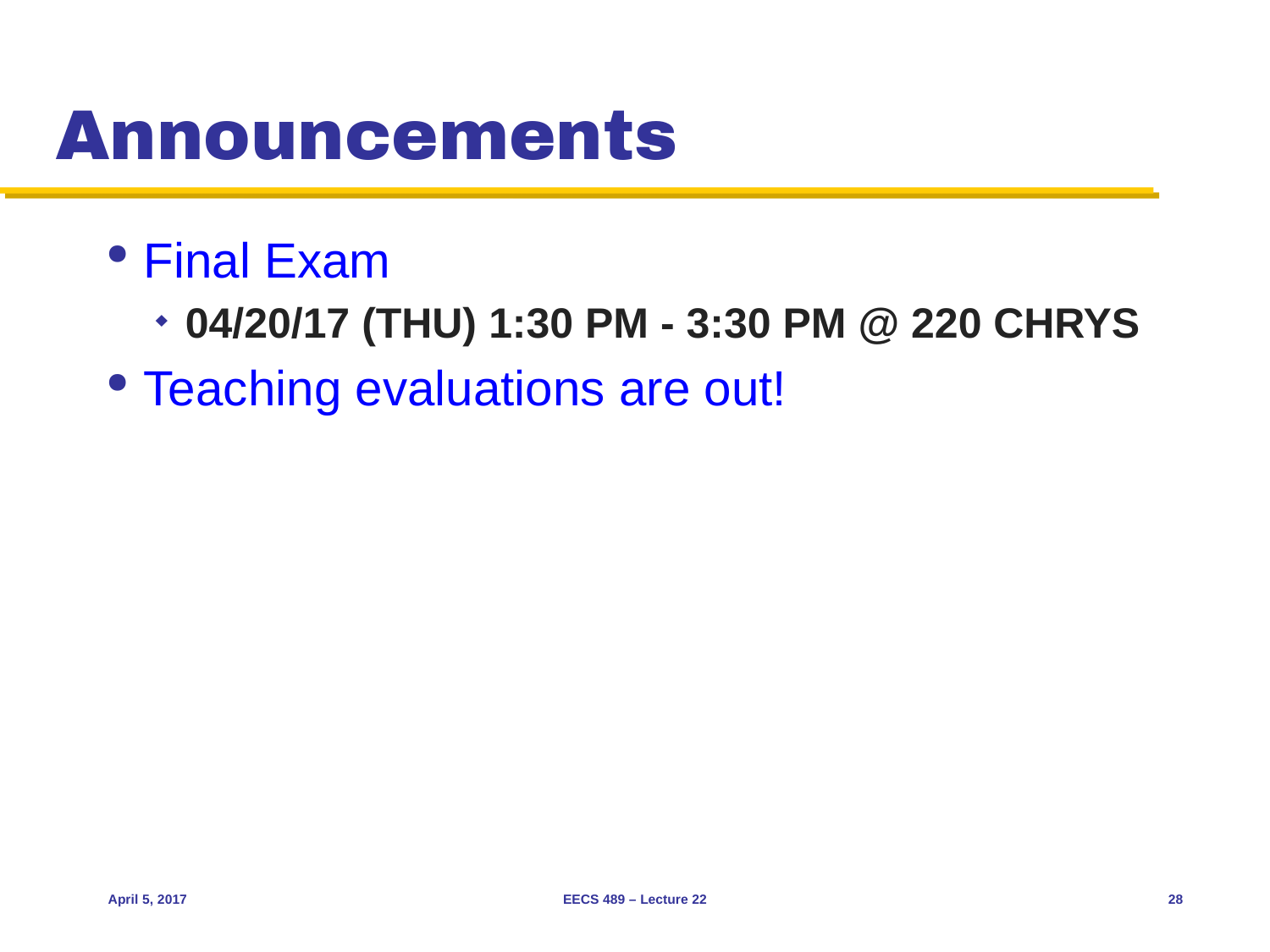

# Announcements
Final Exam
04/20/17 (THU) 1:30 PM - 3:30 PM @ 220 CHRYS
Teaching evaluations are out!
April 5, 2017
EECS 489 – Lecture 22
28